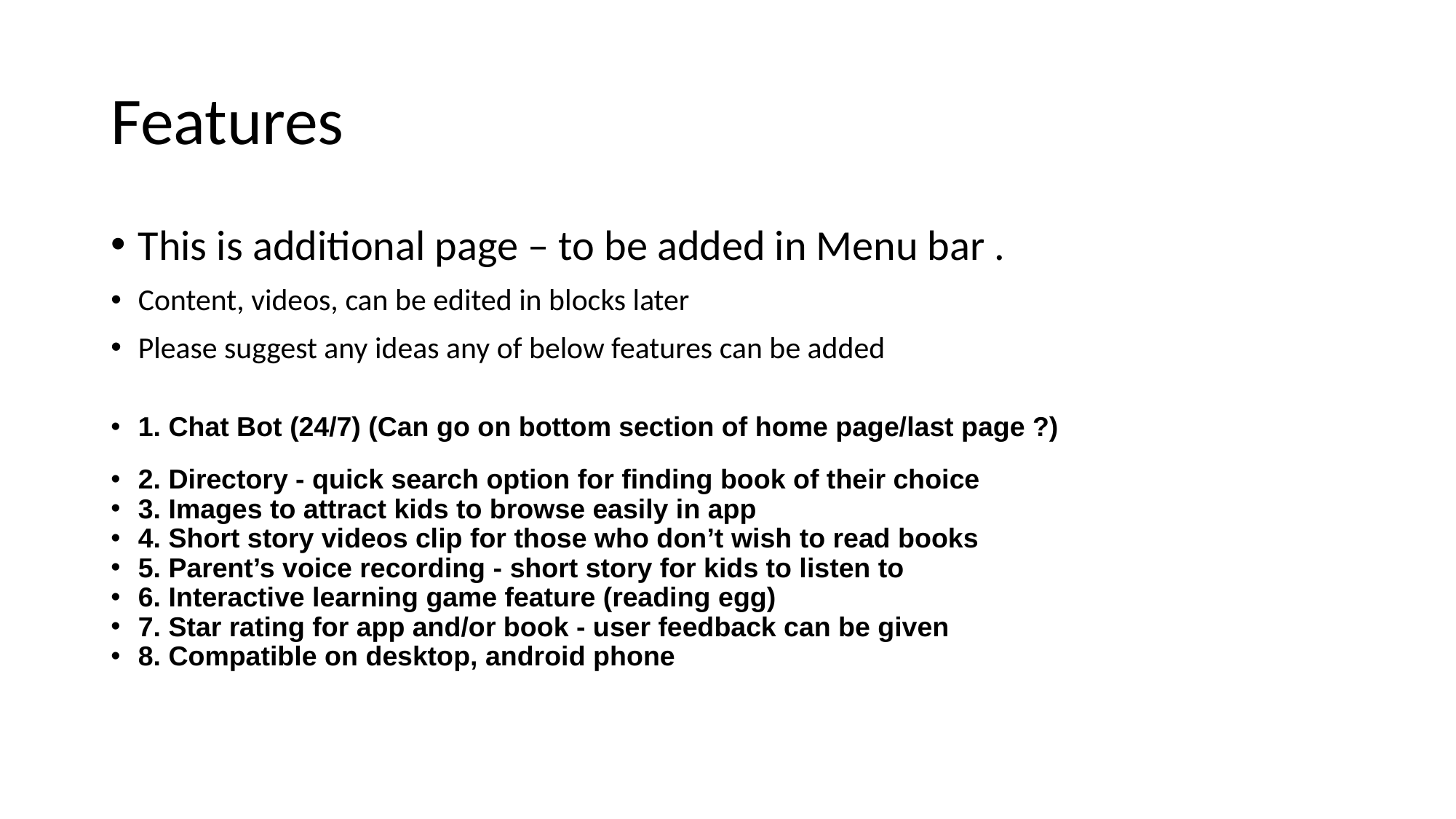

# Features
This is additional page – to be added in Menu bar .
Content, videos, can be edited in blocks later
Please suggest any ideas any of below features can be added

1. Chat Bot (24/7) (Can go on bottom section of home page/last page ?)

2. Directory - quick search option for finding book of their choice
3. Images to attract kids to browse easily in app
4. Short story videos clip for those who don’t wish to read books
5. Parent’s voice recording - short story for kids to listen to
6. Interactive learning game feature (reading egg)
7. Star rating for app and/or book - user feedback can be given
8. Compatible on desktop, android phone